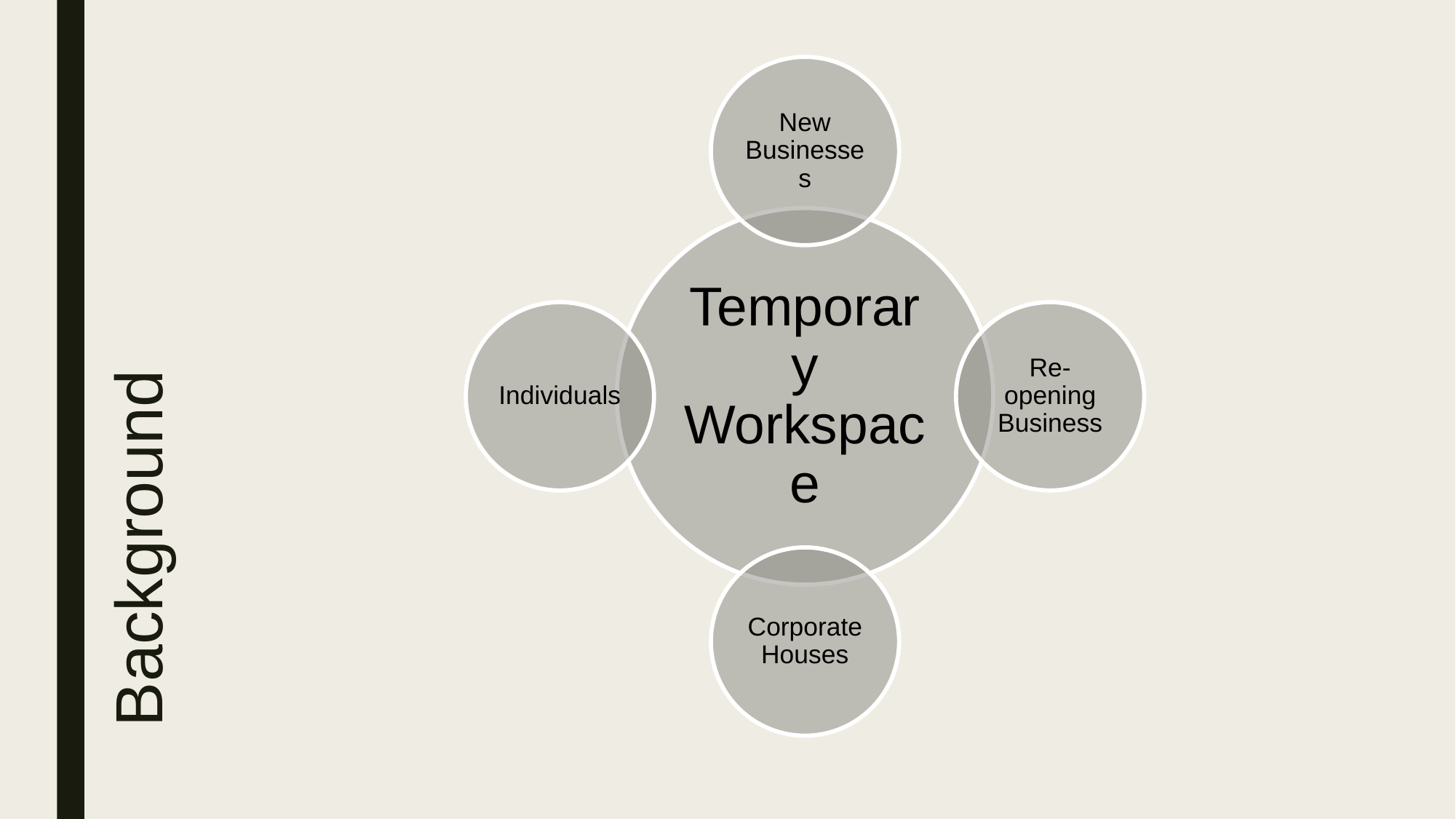

Temporary Workspace
New Businesses
Re-opening Business
Corporate Houses
Individuals
# Background